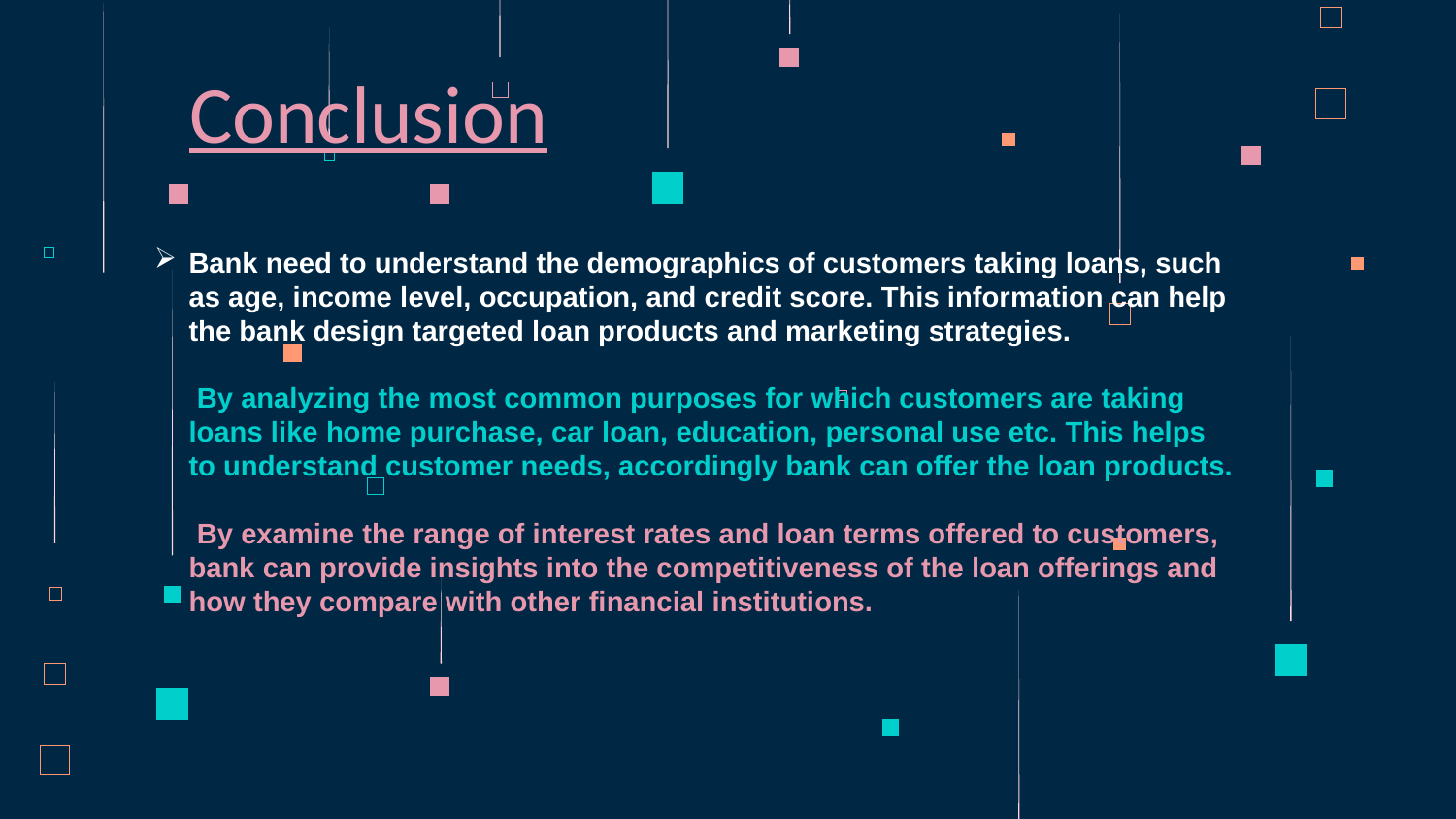

Conclusion
# Bank need to understand the demographics of customers taking loans, such as age, income level, occupation, and credit score. This information can help the bank design targeted loan products and marketing strategies. By analyzing the most common purposes for which customers are taking loans like home purchase, car loan, education, personal use etc. This helps to understand customer needs, accordingly bank can offer the loan products. By examine the range of interest rates and loan terms offered to customers, bank can provide insights into the competitiveness of the loan offerings and how they compare with other financial institutions.